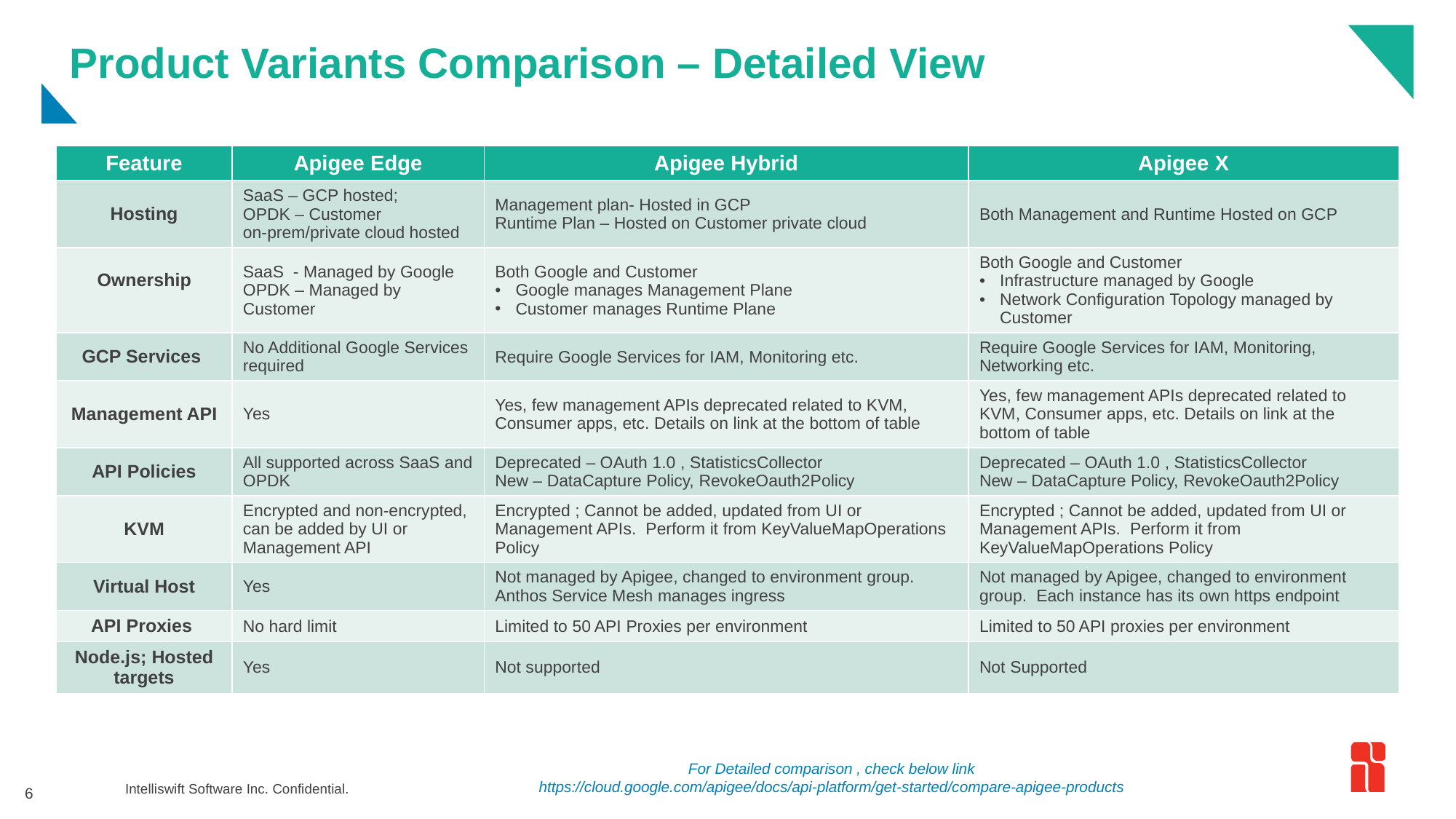

# Product Variants Comparison – Detailed View
| Feature | Apigee Edge | Apigee Hybrid | Apigee X |
| --- | --- | --- | --- |
| Hosting | SaaS – GCP hosted; OPDK – Customer on-prem/private cloud hosted | Management plan- Hosted in GCP Runtime Plan – Hosted on Customer private cloud | Both Management and Runtime Hosted on GCP |
| Ownership | SaaS - Managed by Google OPDK – Managed by Customer | Both Google and Customer Google manages Management Plane Customer manages Runtime Plane | Both Google and Customer Infrastructure managed by Google Network Configuration Topology managed by Customer |
| GCP Services | No Additional Google Services required | Require Google Services for IAM, Monitoring etc. | Require Google Services for IAM, Monitoring, Networking etc. |
| Management API | Yes | Yes, few management APIs deprecated related to KVM, Consumer apps, etc. Details on link at the bottom of table | Yes, few management APIs deprecated related to KVM, Consumer apps, etc. Details on link at the bottom of table |
| API Policies | All supported across SaaS and OPDK | Deprecated – OAuth 1.0 , StatisticsCollector New – DataCapture Policy, RevokeOauth2Policy | Deprecated – OAuth 1.0 , StatisticsCollector New – DataCapture Policy, RevokeOauth2Policy |
| KVM | Encrypted and non-encrypted, can be added by UI or Management API | Encrypted ; Cannot be added, updated from UI or Management APIs. Perform it from KeyValueMapOperations Policy | Encrypted ; Cannot be added, updated from UI or Management APIs. Perform it from KeyValueMapOperations Policy |
| Virtual Host | Yes | Not managed by Apigee, changed to environment group. Anthos Service Mesh manages ingress | Not managed by Apigee, changed to environment group. Each instance has its own https endpoint |
| API Proxies | No hard limit | Limited to 50 API Proxies per environment | Limited to 50 API proxies per environment |
| Node.js; Hosted targets | Yes | Not supported | Not Supported |
For Detailed comparison , check below link
https://cloud.google.com/apigee/docs/api-platform/get-started/compare-apigee-products